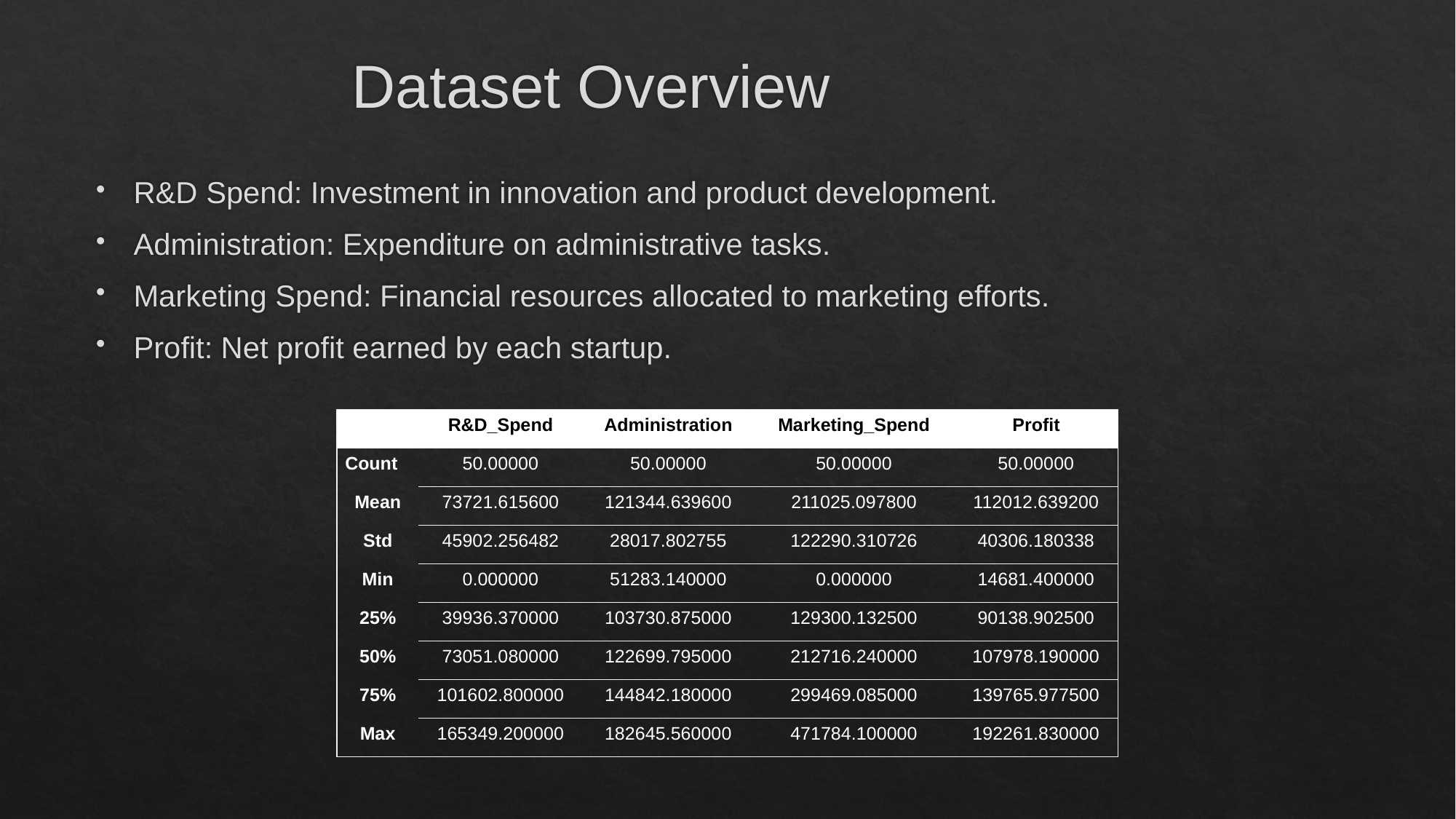

# Dataset Overview
R&D Spend: Investment in innovation and product development.
Administration: Expenditure on administrative tasks.
Marketing Spend: Financial resources allocated to marketing efforts.
Profit: Net profit earned by each startup.

|  | R&D\_Spend | Administration | Marketing\_Spend | Profit |
| --- | --- | --- | --- | --- |
| Count | 50.00000 | 50.00000 | 50.00000 | 50.00000 |
| Mean | 73721.615600 | 121344.639600 | 211025.097800 | 112012.639200 |
| Std | 45902.256482 | 28017.802755 | 122290.310726 | 40306.180338 |
| Min | 0.000000 | 51283.140000 | 0.000000 | 14681.400000 |
| 25% | 39936.370000 | 103730.875000 | 129300.132500 | 90138.902500 |
| 50% | 73051.080000 | 122699.795000 | 212716.240000 | 107978.190000 |
| 75% | 101602.800000 | 144842.180000 | 299469.085000 | 139765.977500 |
| Max | 165349.200000 | 182645.560000 | 471784.100000 | 192261.830000 |